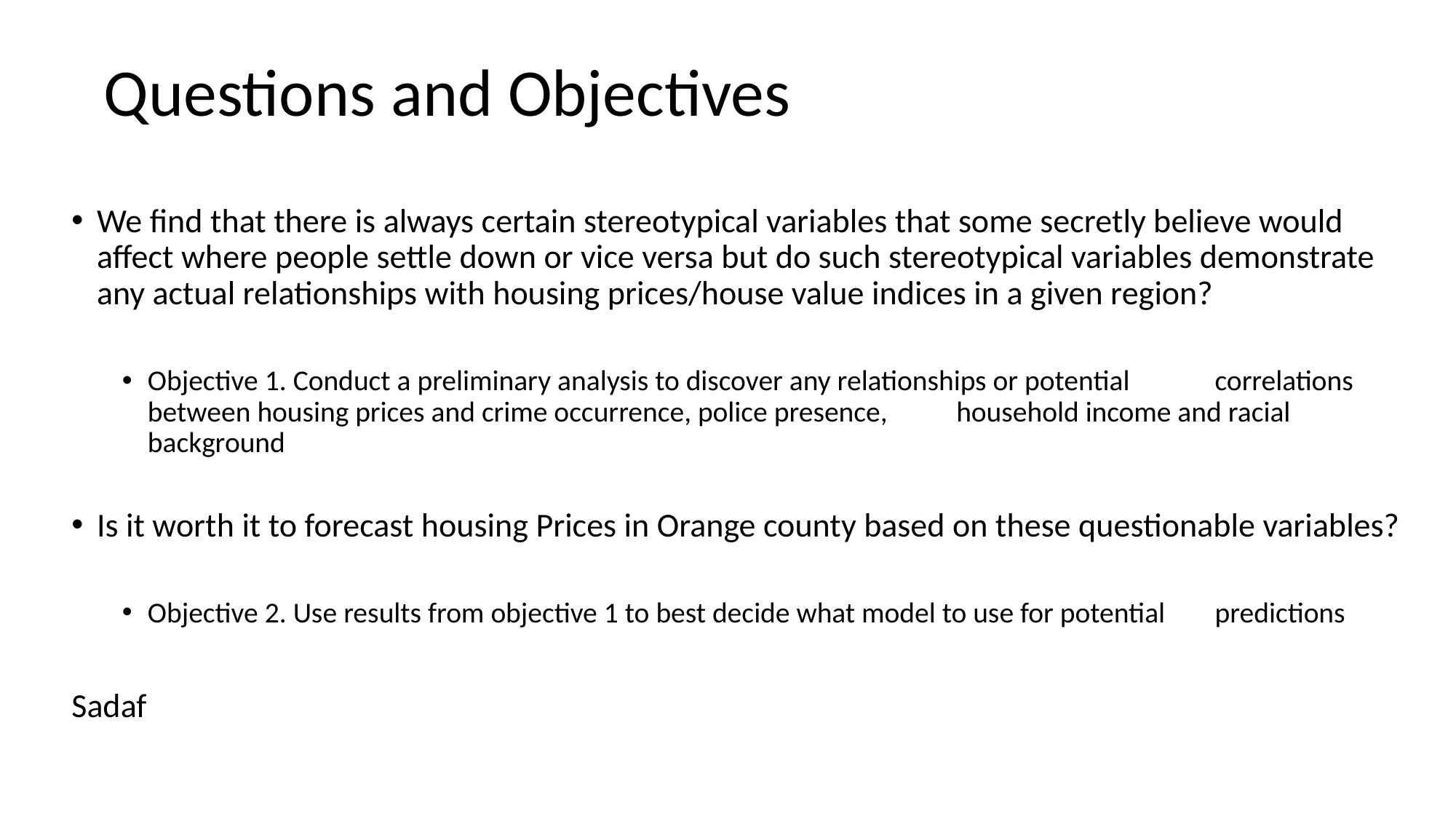

# Questions and Objectives

We find that there is always certain stereotypical variables that some secretly believe would affect where people settle down or vice versa but do such stereotypical variables demonstrate any actual relationships with housing prices/house value indices in a given region?

Objective 1. Conduct a preliminary analysis to discover any relationships or potential 			     correlations between housing prices and crime occurrence, police presence, 			     household income and racial background

Is it worth it to forecast housing Prices in Orange county based on these questionable variables?

Objective 2. Use results from objective 1 to best decide what model to use for potential  			     predictions

Sadaf